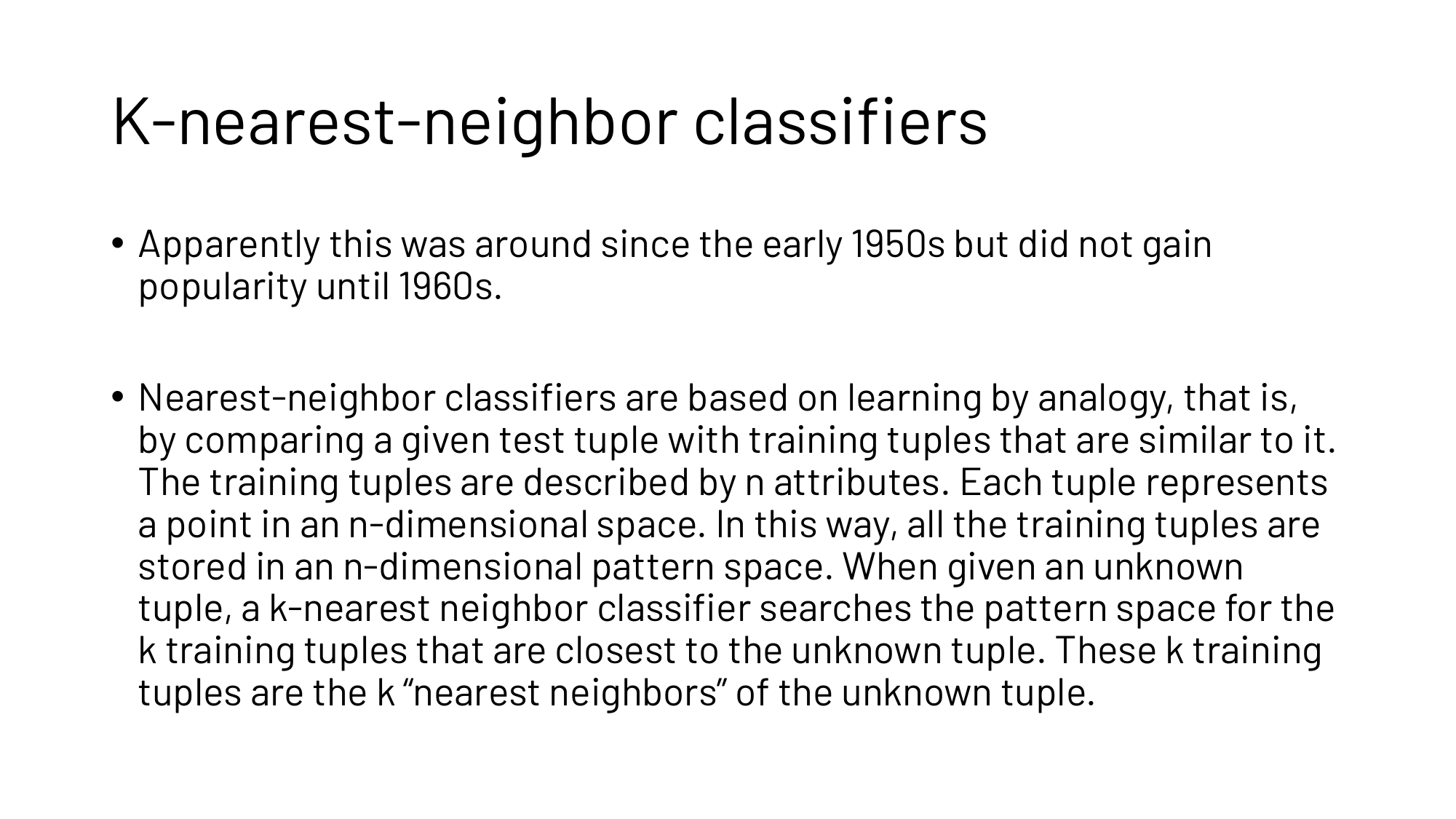

# K-nearest-neighbor classifiers
Apparently this was around since the early 1950s but did not gain popularity until 1960s.

Nearest-neighbor classifiers are based on learning by analogy, that is, by comparing a given test tuple with training tuples that are similar to it. The training tuples are described by n attributes. Each tuple represents a point in an n-dimensional space. In this way, all the training tuples are stored in an n-dimensional pattern space. When given an unknown tuple, a k-nearest neighbor classifier searches the pattern space for the k training tuples that are closest to the unknown tuple. These k training tuples are the k “nearest neighbors” of the unknown tuple.